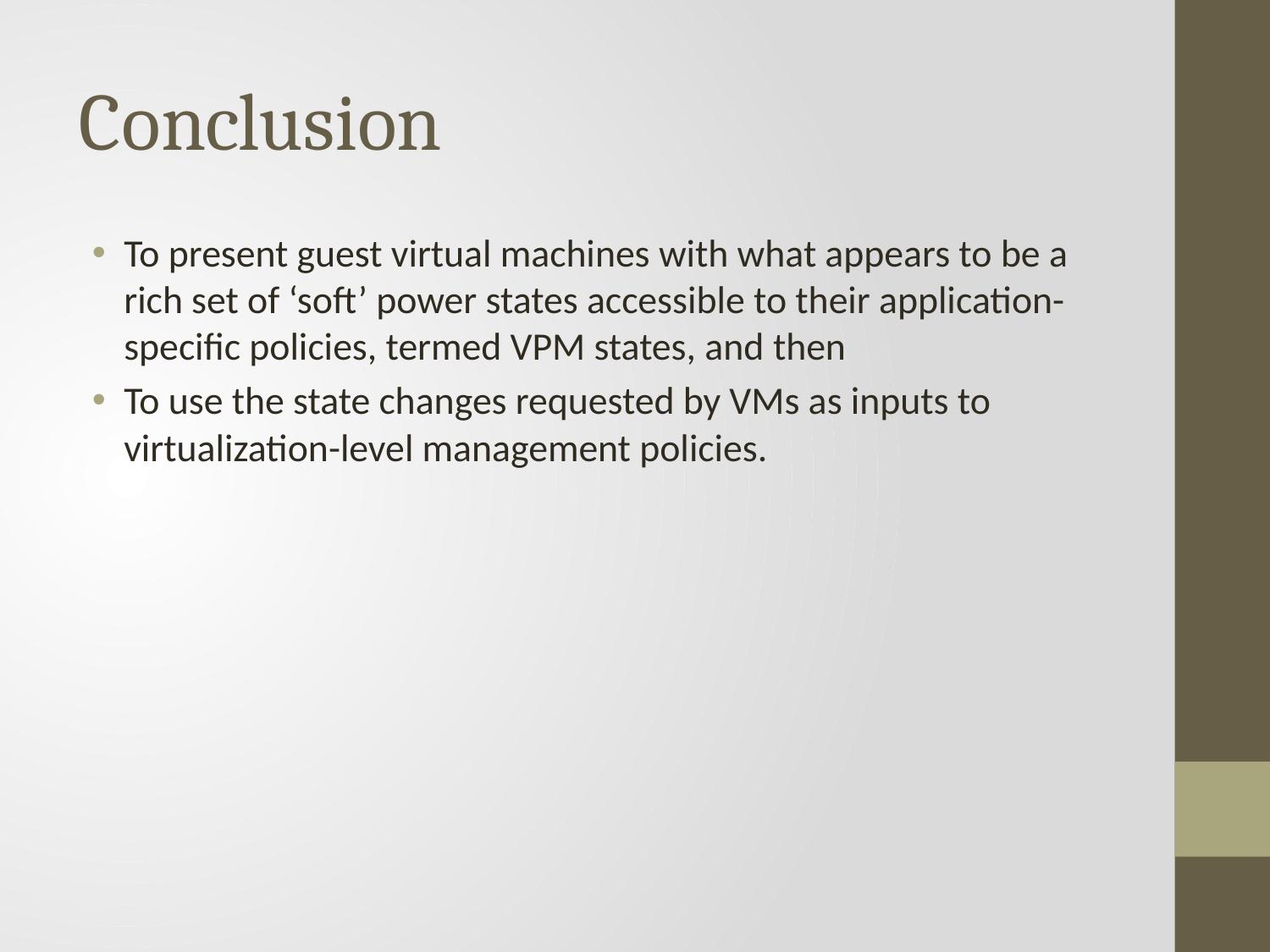

# Conclusion
To present guest virtual machines with what appears to be a rich set of ‘soft’ power states accessible to their application-specific policies, termed VPM states, and then
To use the state changes requested by VMs as inputs to virtualization-level management policies.